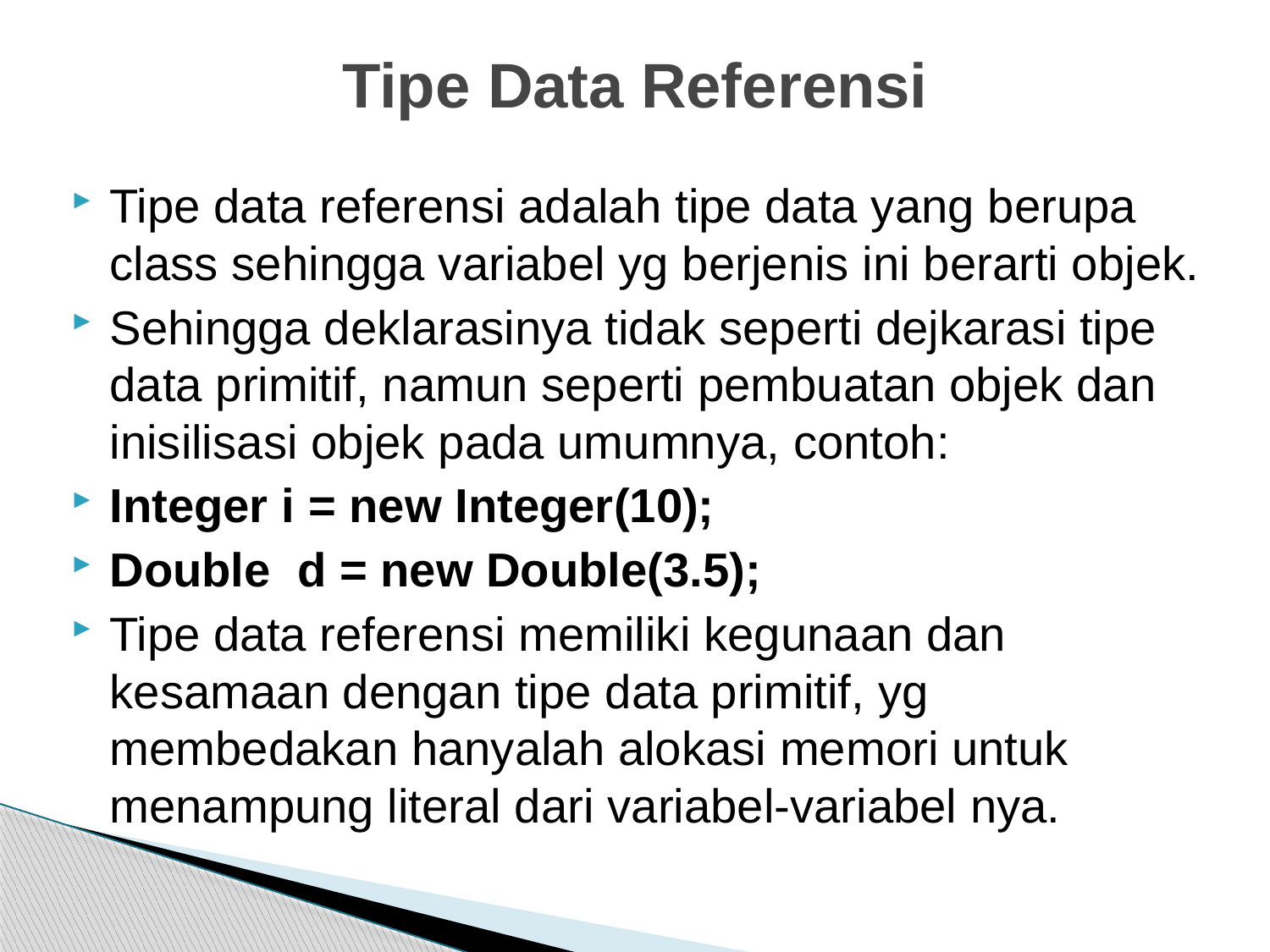

# Tipe Data Referensi
Tipe data referensi adalah tipe data yang berupa class sehingga variabel yg berjenis ini berarti objek.
Sehingga deklarasinya tidak seperti dejkarasi tipe data primitif, namun seperti pembuatan objek dan inisilisasi objek pada umumnya, contoh:
Integer i = new Integer(10);
Double  d = new Double(3.5);
Tipe data referensi memiliki kegunaan dan kesamaan dengan tipe data primitif, yg membedakan hanyalah alokasi memori untuk menampung literal dari variabel-variabel nya.